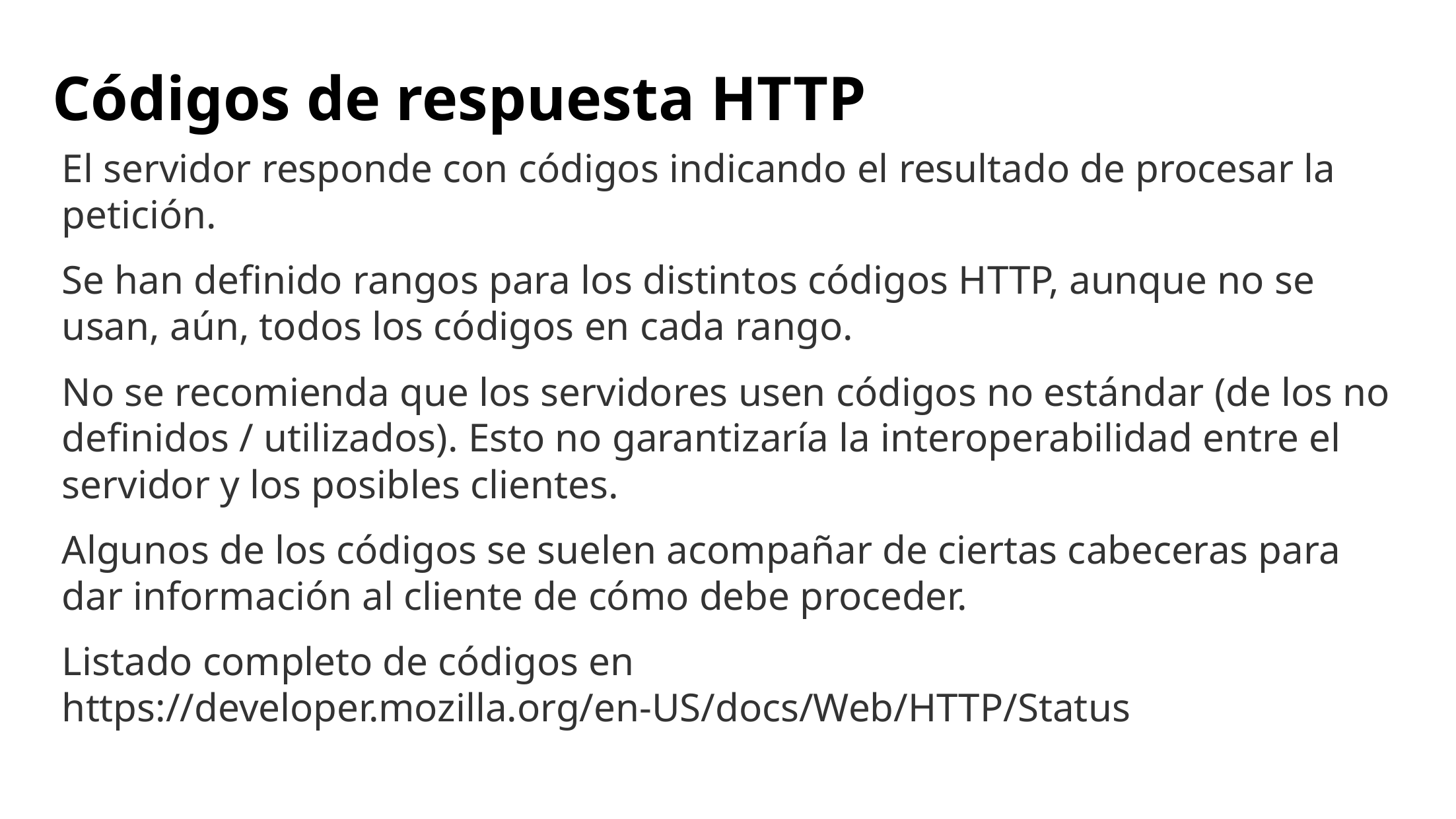

# Códigos de respuesta HTTP
El servidor responde con códigos indicando el resultado de procesar la petición.
Se han definido rangos para los distintos códigos HTTP, aunque no se usan, aún, todos los códigos en cada rango.
No se recomienda que los servidores usen códigos no estándar (de los no definidos / utilizados). Esto no garantizaría la interoperabilidad entre el servidor y los posibles clientes.
Algunos de los códigos se suelen acompañar de ciertas cabeceras para dar información al cliente de cómo debe proceder.
Listado completo de códigos en
https://developer.mozilla.org/en-US/docs/Web/HTTP/Status